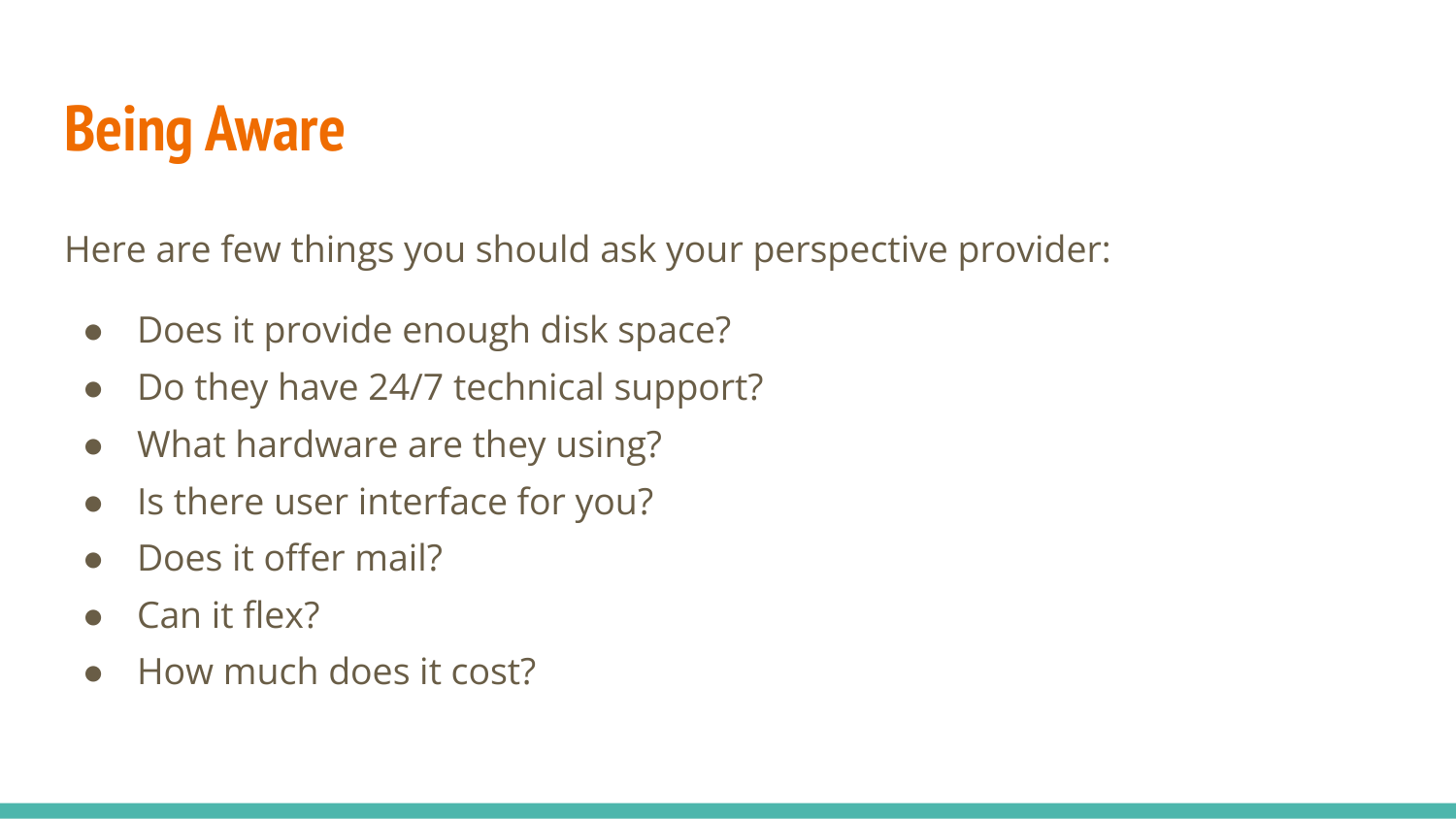

# Being Aware
Here are few things you should ask your perspective provider:
Does it provide enough disk space?
Do they have 24/7 technical support?
What hardware are they using?
Is there user interface for you?
Does it offer mail?
Can it flex?
How much does it cost?